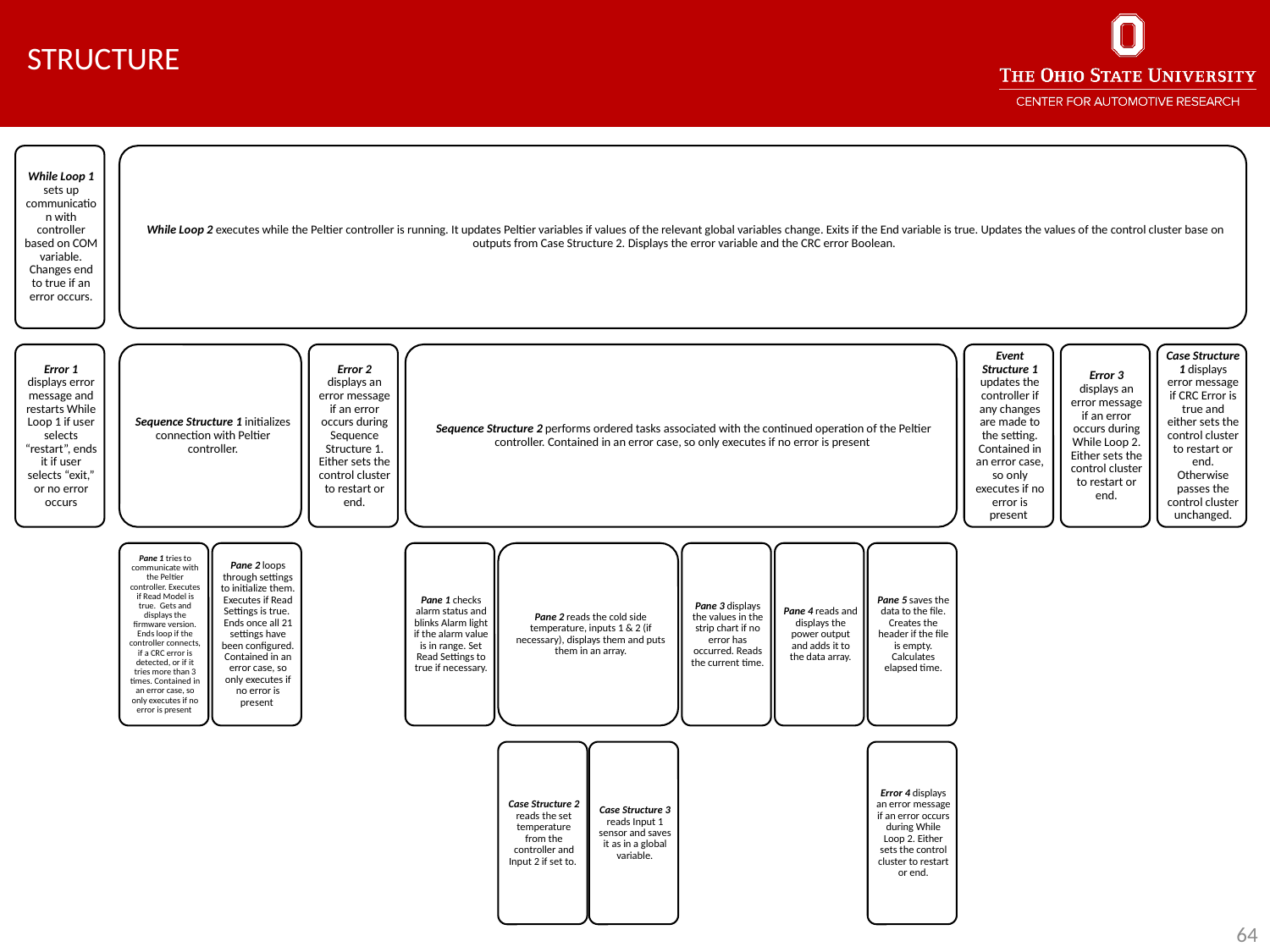

Structure
While Loop 1 sets up communication with controller based on COM variable. Changes end to true if an error occurs.
Error 1 displays error message and restarts While Loop 1 if user selects “restart”, ends it if user selects “exit,” or no error occurs
While Loop 2 executes while the Peltier controller is running. It updates Peltier variables if values of the relevant global variables change. Exits if the End variable is true. Updates the values of the control cluster base on outputs from Case Structure 2. Displays the error variable and the CRC error Boolean.
Sequence Structure 1 initializes connection with Peltier controller.
Pane 1 tries to communicate with the Peltier controller. Executes if Read Model is true.  Gets and displays the firmware version. Ends loop if the controller connects, if a CRC error is detected, or if it tries more than 3 times. Contained in an error case, so only executes if no error is present
Pane 2 loops through settings to initialize them. Executes if Read Settings is true.  Ends once all 21 settings have been configured. Contained in an error case, so only executes if no error is present
Error 2 displays an error message if an error occurs during Sequence Structure 1. Either sets the control cluster to restart or end.
Sequence Structure 2 performs ordered tasks associated with the continued operation of the Peltier controller. Contained in an error case, so only executes if no error is present
Pane 1 checks alarm status and blinks Alarm light if the alarm value is in range. Set Read Settings to true if necessary.
Pane 2 reads the cold side temperature, inputs 1 & 2 (if necessary), displays them and puts them in an array.
Case Structure 2 reads the set temperature from the controller and Input 2 if set to.
Case Structure 3 reads Input 1 sensor and saves it as in a global variable.
Pane 3 displays the values in the strip chart if no error has occurred. Reads the current time.
Pane 4 reads and displays the power output and adds it to the data array.
Pane 5 saves the data to the file. Creates the header if the file is empty. Calculates elapsed time.
Error 4 displays an error message if an error occurs during While Loop 2. Either sets the control cluster to restart or end.
Event Structure 1 updates the controller if any changes are made to the setting. Contained in an error case, so only executes if no error is present
Error 3 displays an error message if an error occurs during While Loop 2. Either sets the control cluster to restart or end.
Case Structure 1 displays error message if CRC Error is true and either sets the control cluster to restart or end. Otherwise passes the control cluster unchanged.
64